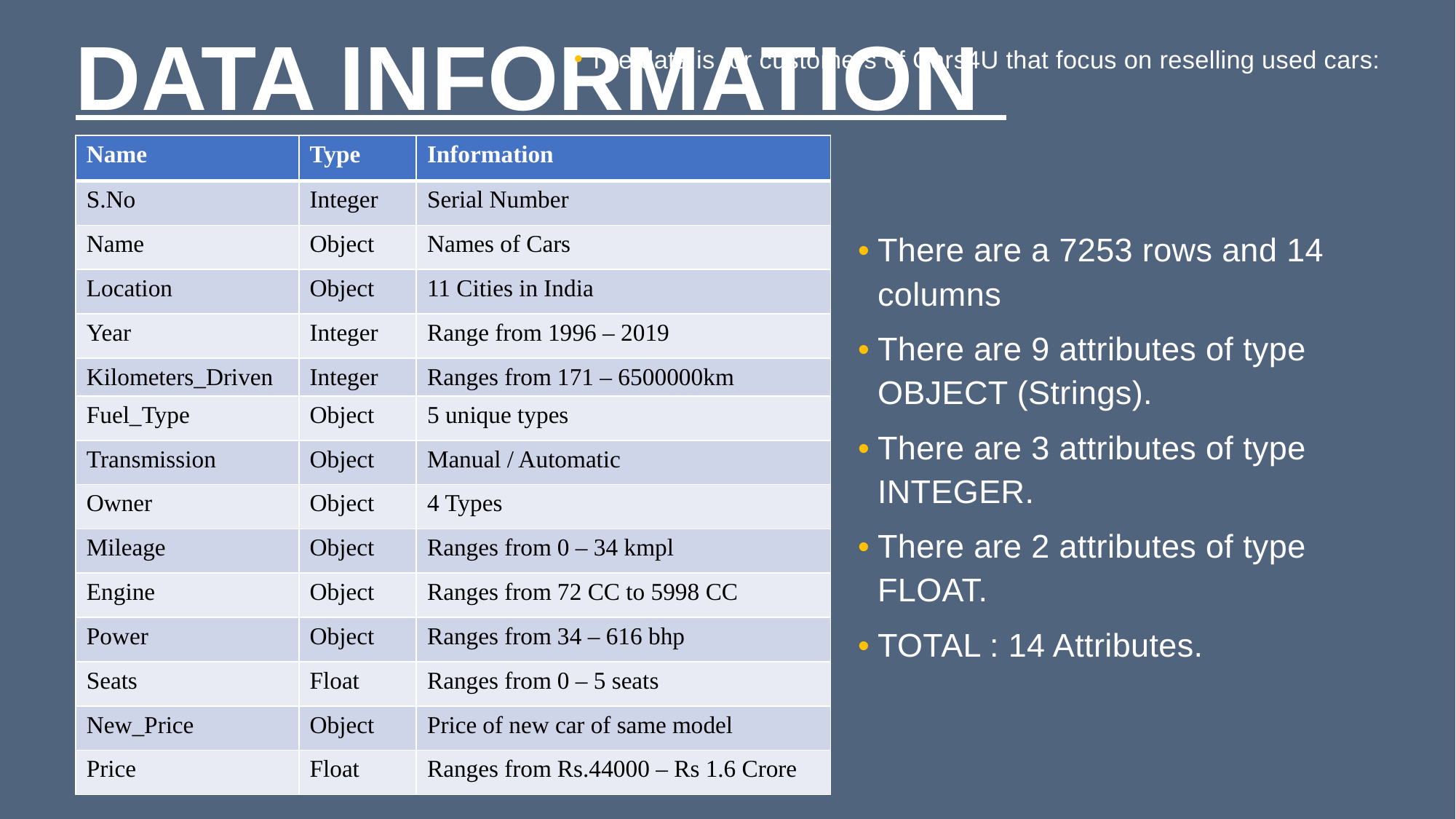

# DATA INFORMATION
The data is for customers of Cars4U that focus on reselling used cars:

| Name | Type | Information |
| --- | --- | --- |
| S.No | Integer | Serial Number |
| Name | Object | Names of Cars |
| Location | Object | 11 Cities in India |
| Year | Integer | Range from 1996 – 2019 |
| Kilometers\_Driven | Integer | Ranges from 171 – 6500000km |
| Fuel\_Type | Object | 5 unique types |
| Transmission | Object | Manual / Automatic |
| Owner | Object | 4 Types |
| Mileage | Object | Ranges from 0 – 34 kmpl |
| Engine | Object | Ranges from 72 CC to 5998 CC |
| Power | Object | Ranges from 34 – 616 bhp |
| Seats | Float | Ranges from 0 – 5 seats |
| New\_Price | Object | Price of new car of same model |
| Price | Float | Ranges from Rs.44000 – Rs 1.6 Crore |
There are a 7253 rows and 14 columns
There are 9 attributes of type OBJECT (Strings).
There are 3 attributes of type INTEGER.
There are 2 attributes of type FLOAT.
TOTAL : 14 Attributes.